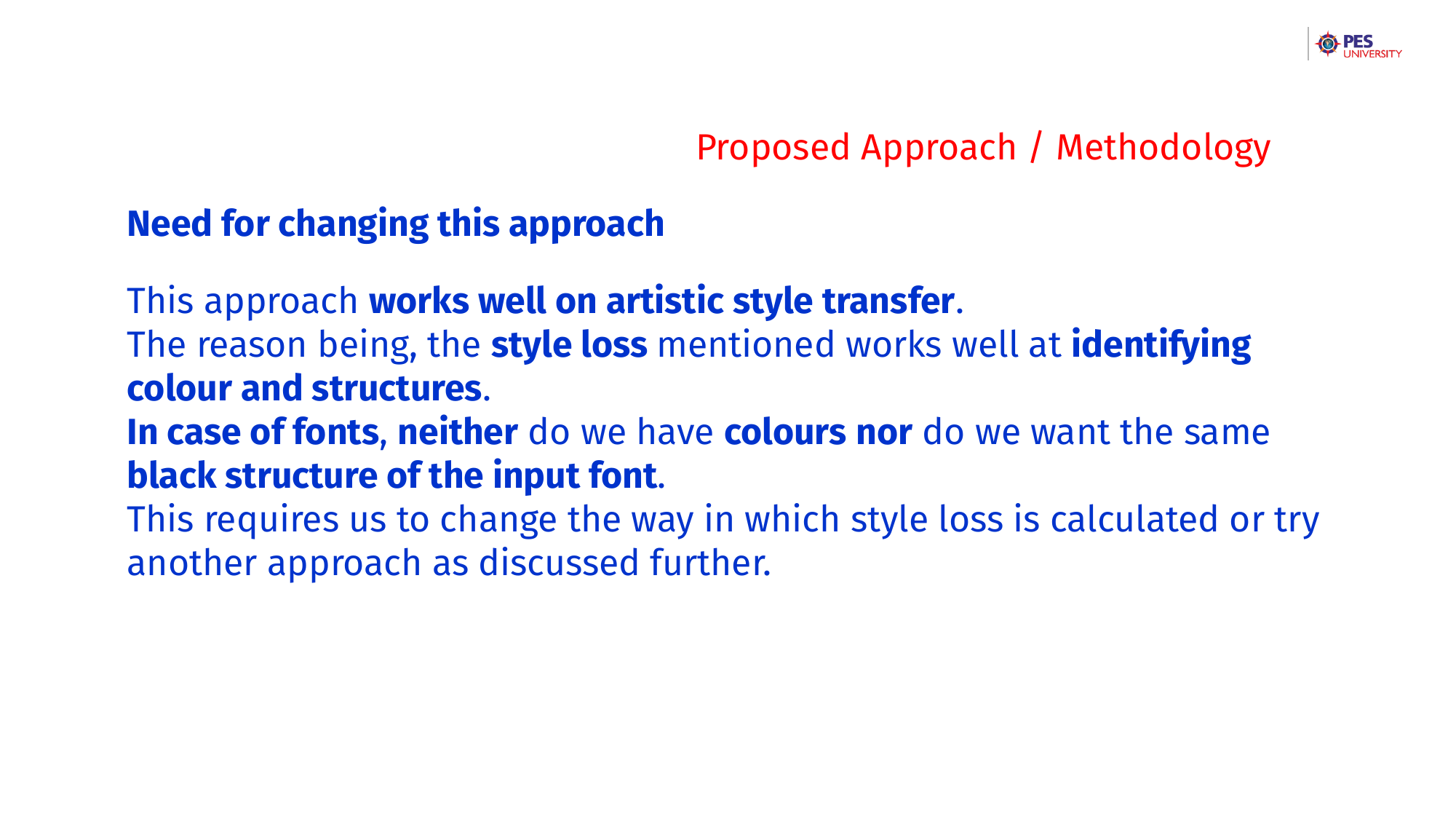

Proposed Approach / Methodology
Need for changing this approach

This approach works well on artistic style transfer.
The reason being, the style loss mentioned works well at identifying colour and structures.
In case of fonts, neither do we have colours nor do we want the same black structure of the input font.
This requires us to change the way in which style loss is calculated or try another approach as discussed further.